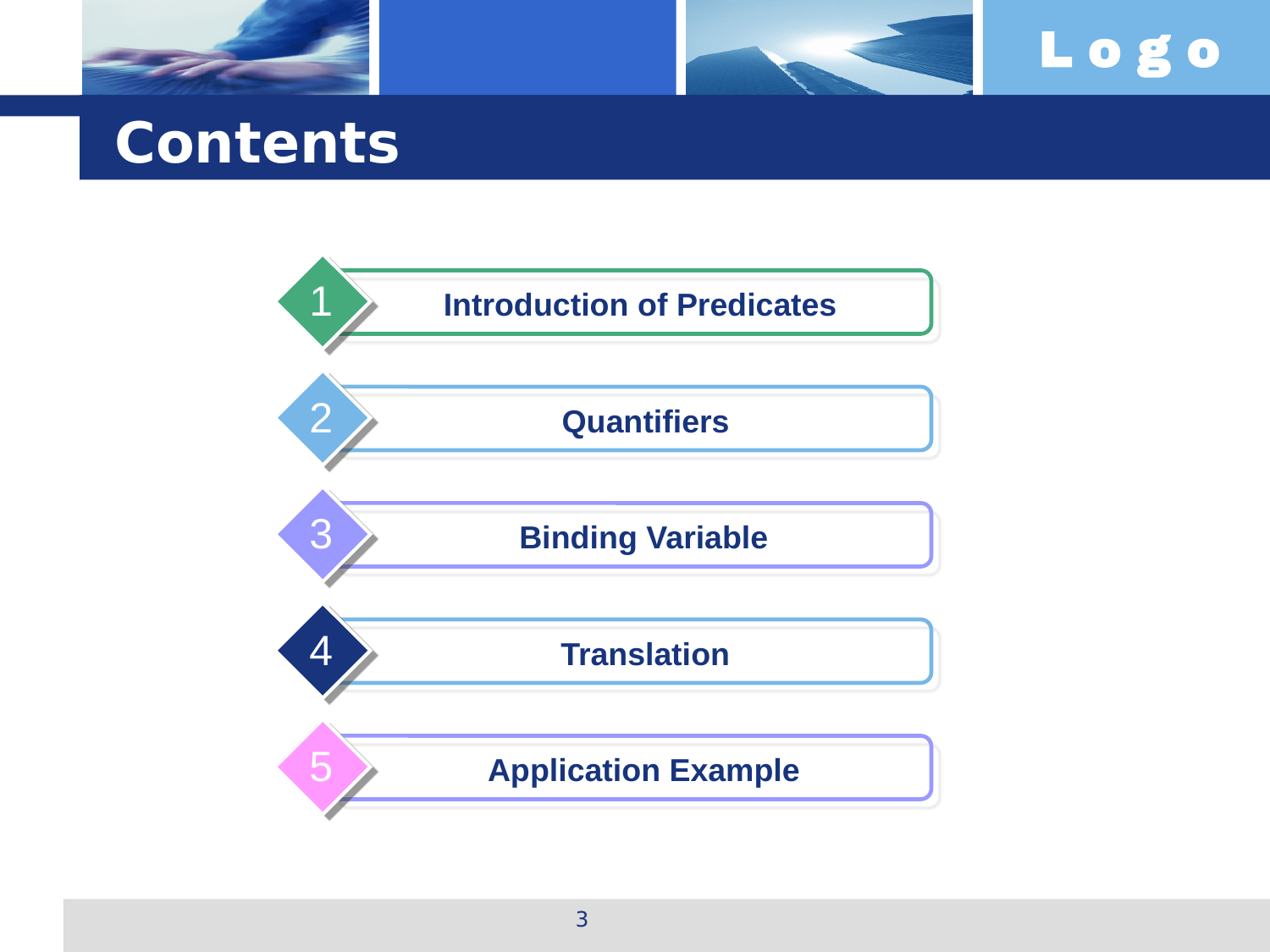

# Contents

1

Introduction of Predicates

2

Quantifiers

3

  Binding Variable

4

Translation

5

  Application Example
3